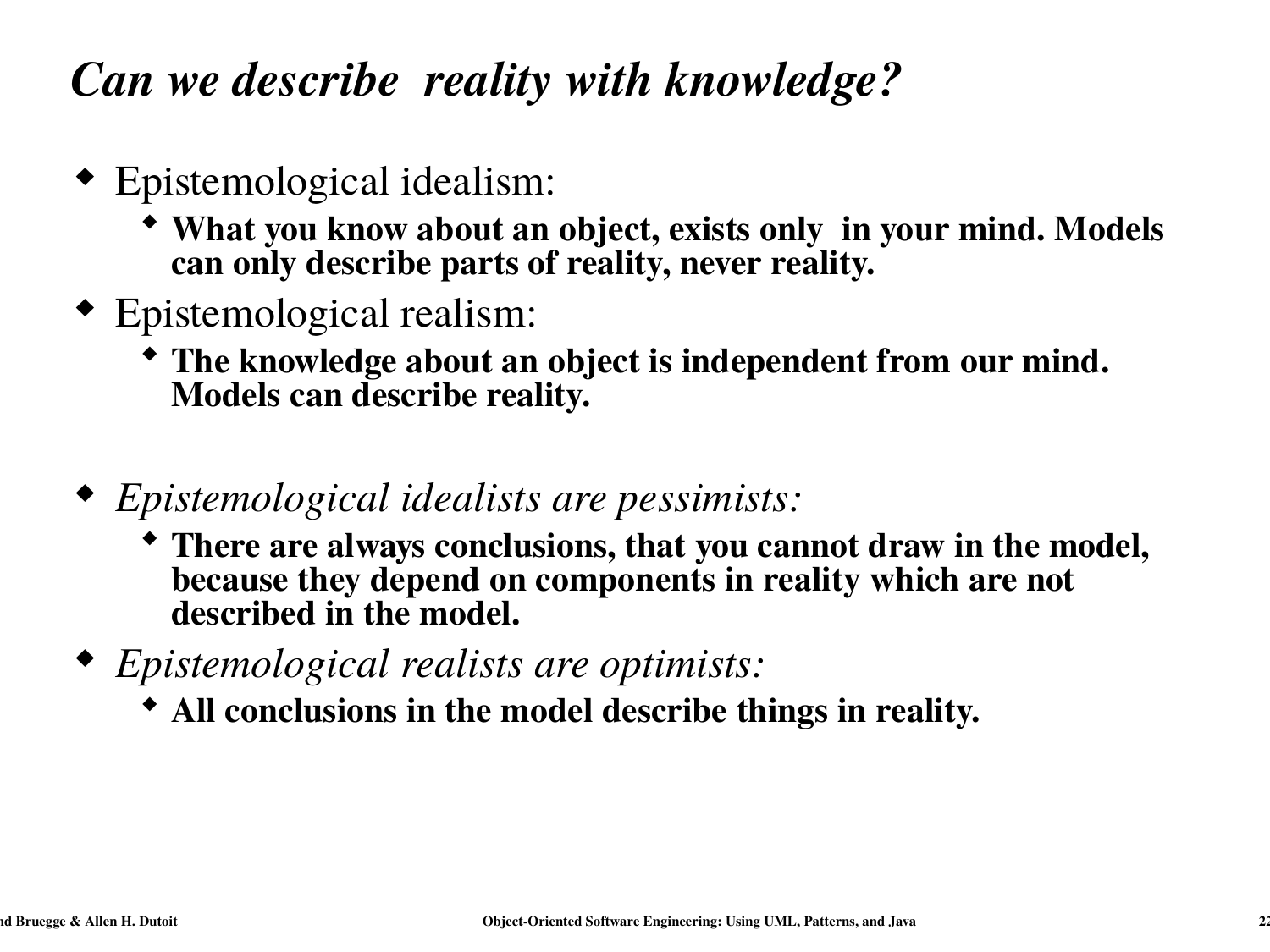

# Can we describe  reality with knowledge?
Epistemological idealism:
What you know about an object, exists only  in your mind. Models can only describe parts of reality, never reality.
Epistemological realism:
The knowledge about an object is independent from our mind. Models can describe reality.

Epistemological idealists are pessimists:
There are always conclusions, that you cannot draw in the model, because they depend on components in reality which are not described in the model.
Epistemological realists are optimists:
All conclusions in the model describe things in reality.